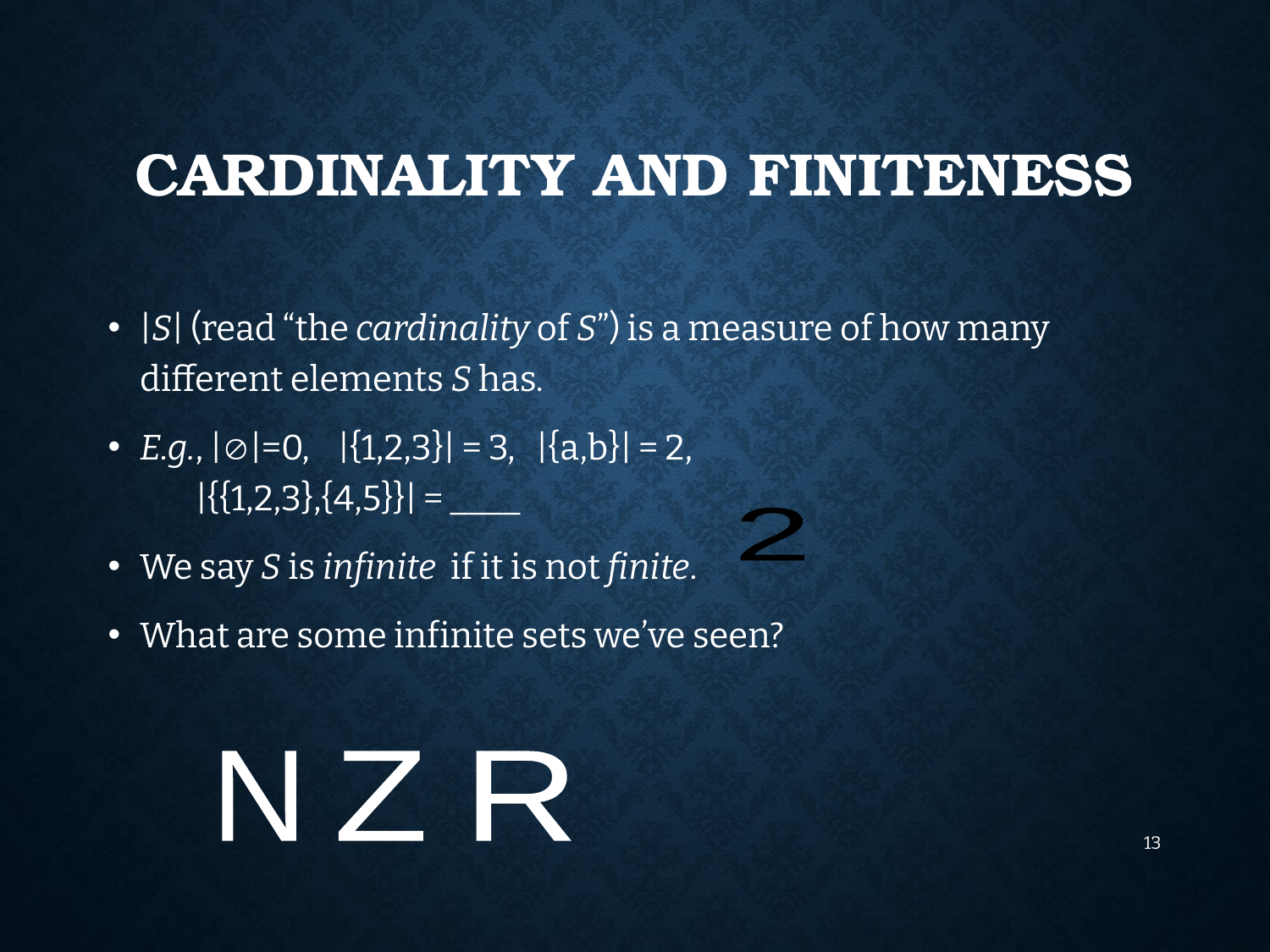

# Cardinality and Finiteness
|S| (read “the cardinality of S”) is a measure of how many different elements S has.
E.g., |∅|=0,    |{1,2,3}| = 3,   |{a,b}| = 2,
        |{{1,2,3},{4,5}}| = ____
We say S is infinite  if it is not finite.
What are some infinite sets we’ve seen?
2
N
Z
R
13